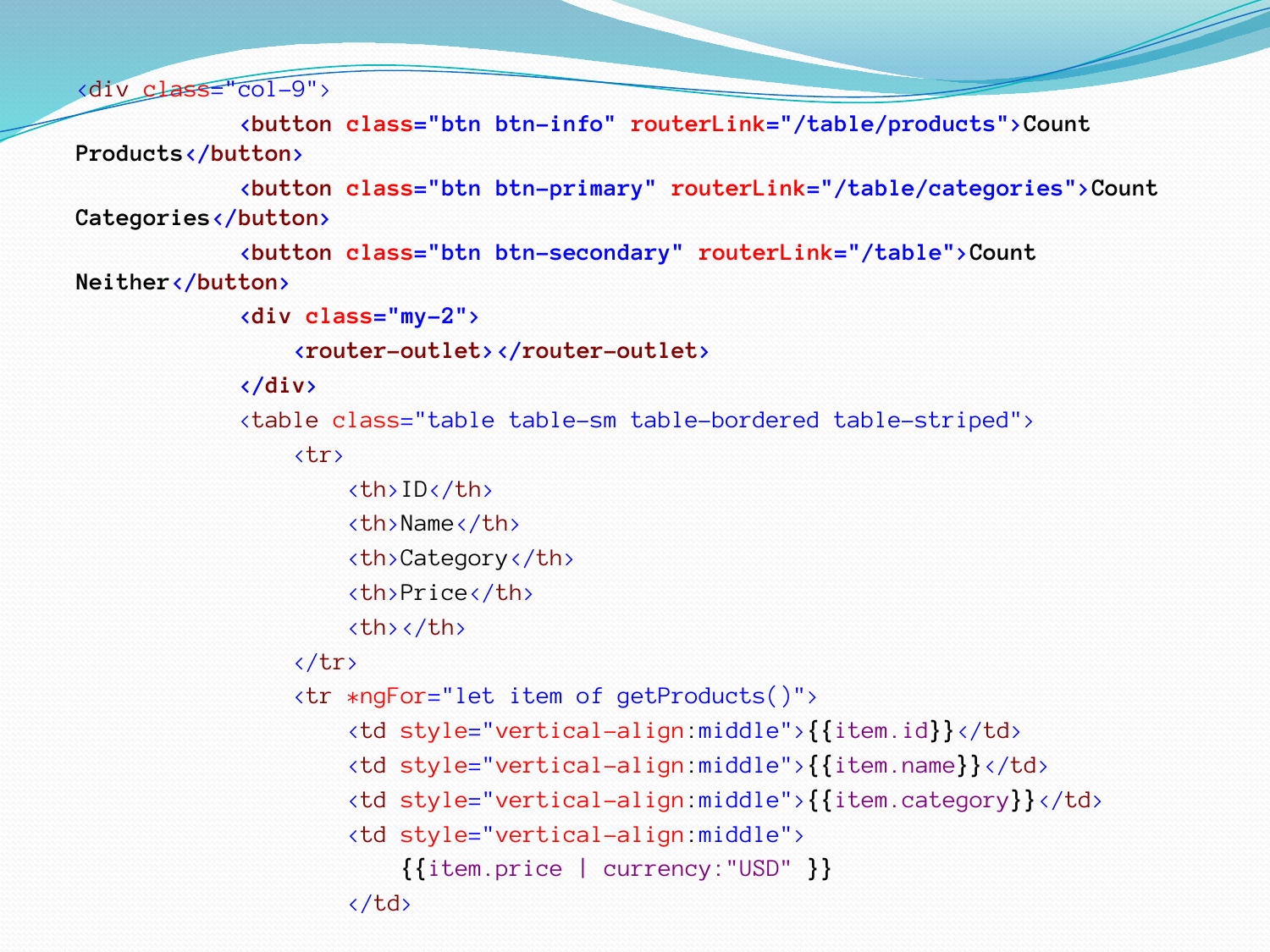

<div class="col-9">
            <button class="btn btn-info" routerLink="/table/products">Count Products</button>
            <button class="btn btn-primary" routerLink="/table/categories">Count Categories</button>
            <button class="btn btn-secondary" routerLink="/table">Count Neither</button>
            <div class="my-2">
                <router-outlet></router-outlet>
            </div>
            <table class="table table-sm table-bordered table-striped">
                <tr>
                    <th>ID</th>
                    <th>Name</th>
                    <th>Category</th>
                    <th>Price</th>
                    <th></th>
                </tr>
                <tr *ngFor="let item of getProducts()">
                    <td style="vertical-align:middle">{{item.id}}</td>
                    <td style="vertical-align:middle">{{item.name}}</td>
                    <td style="vertical-align:middle">{{item.category}}</td>
                    <td style="vertical-align:middle">
                        {{item.price | currency:"USD" }}
                    </td>